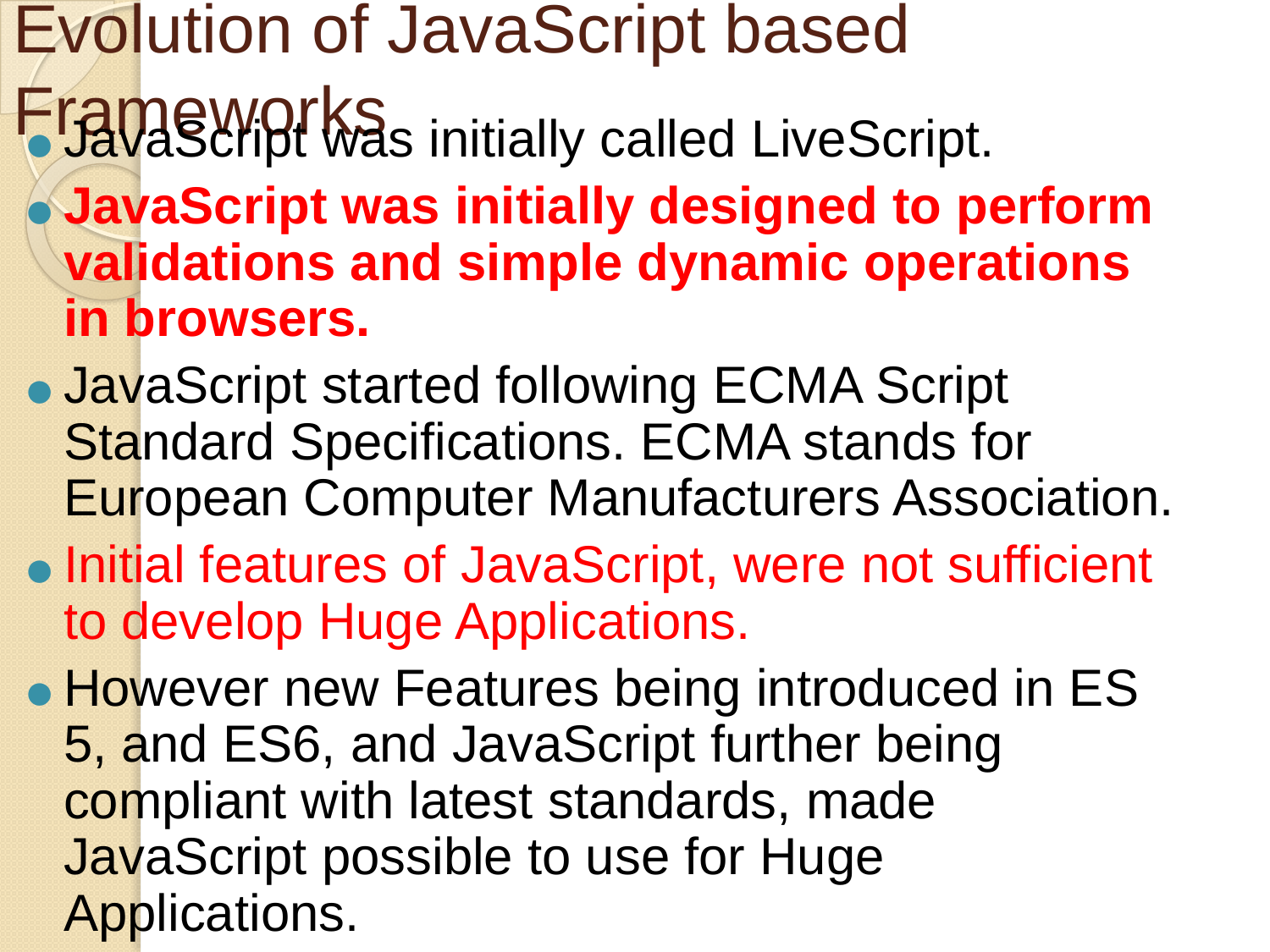

# Evolution of JavaScript based Frameworks
JavaScript was initially called LiveScript.
JavaScript was initially designed to perform validations and simple dynamic operations in browsers.
JavaScript started following ECMA Script Standard Specifications. ECMA stands for European Computer Manufacturers Association.
Initial features of JavaScript, were not sufficient to develop Huge Applications.
However new Features being introduced in ES 5, and ES6, and JavaScript further being compliant with latest standards, made JavaScript possible to use for Huge Applications.